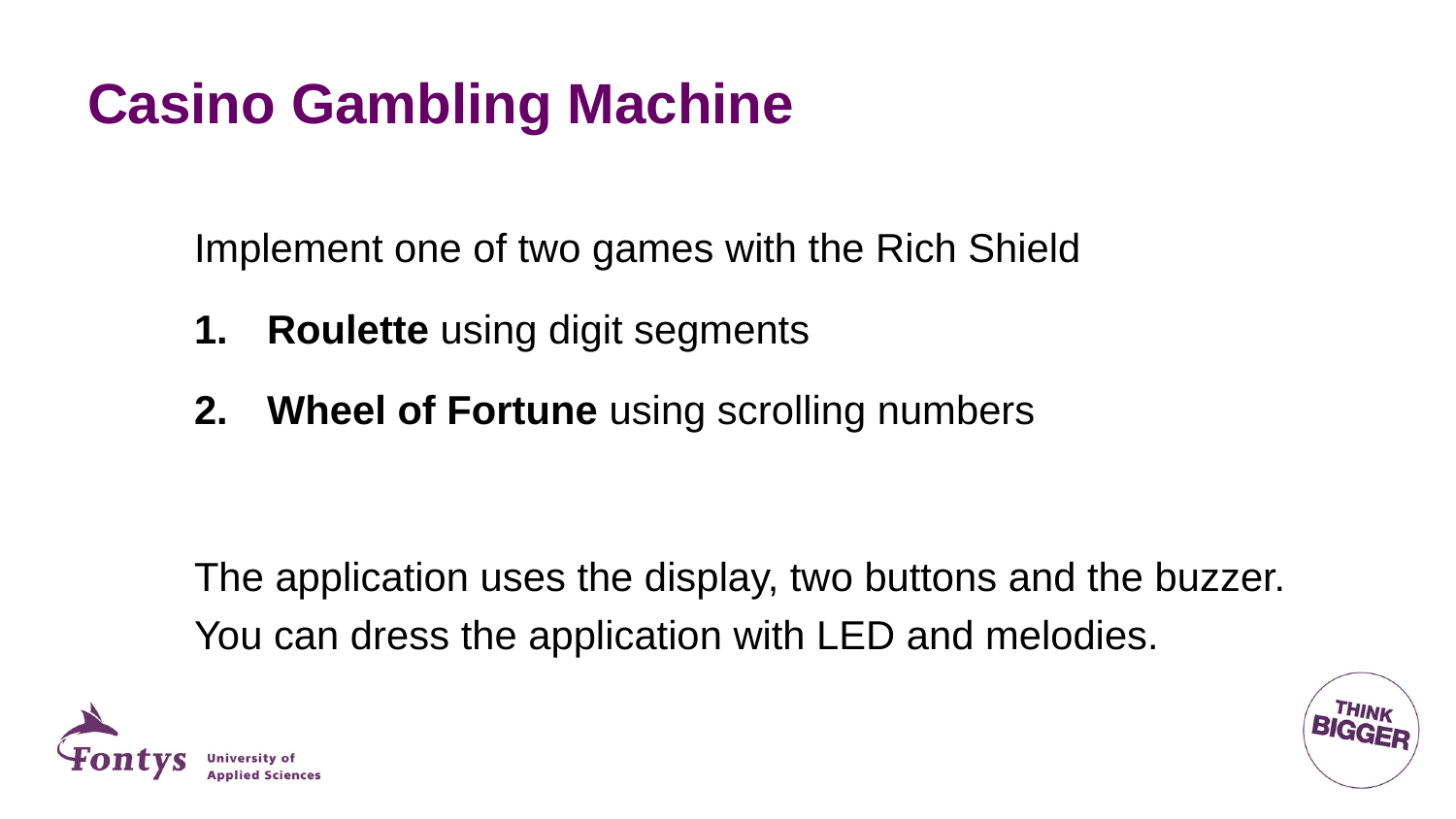

# Casino Gambling Machine
Implement one of two games with the Rich Shield
Roulette using digit segments
Wheel of Fortune using scrolling numbers
The application uses the display, two buttons and the buzzer. You can dress the application with LED and melodies.